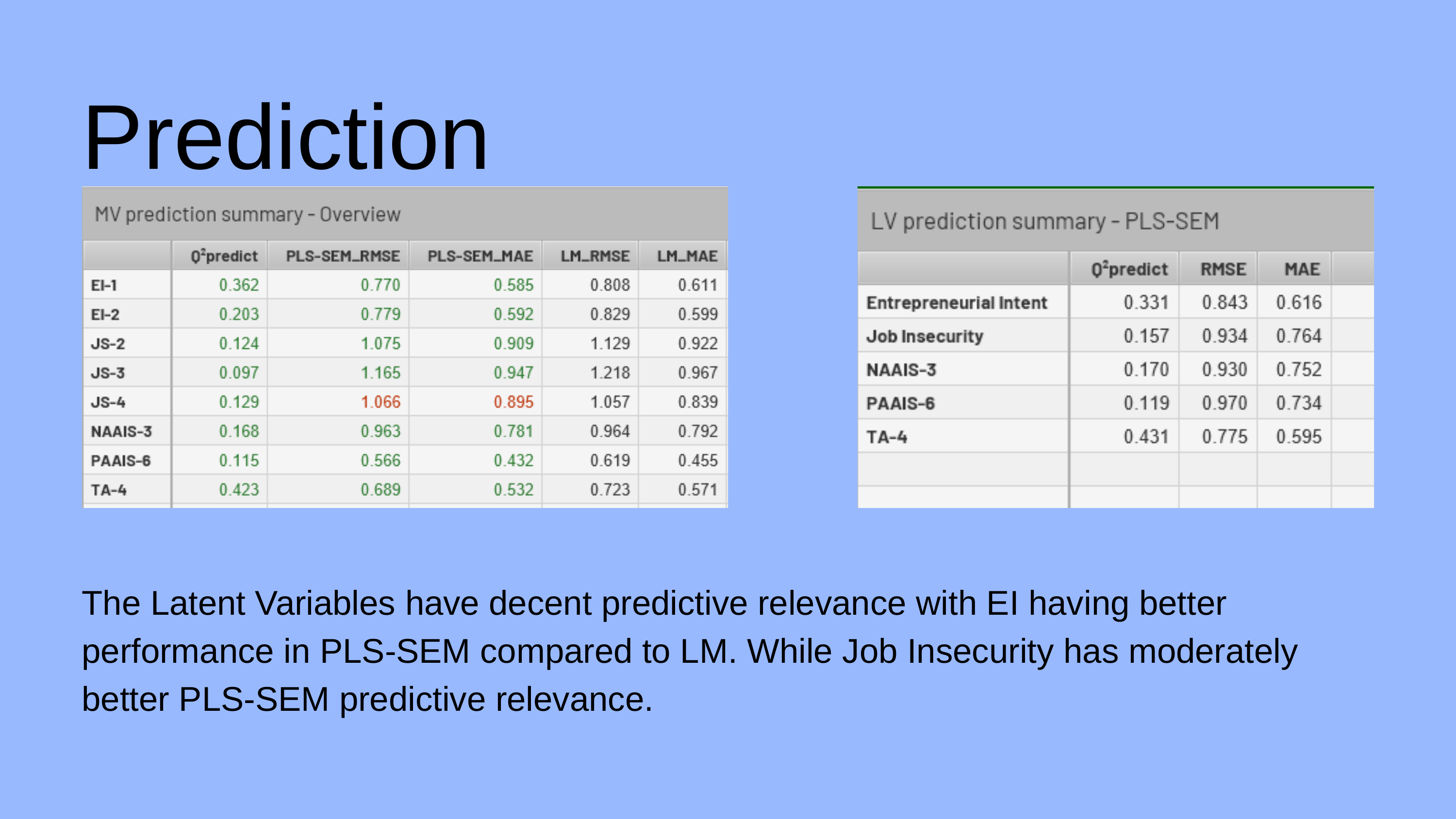

Prediction

The Latent Variables have decent predictive relevance with EI having better performance in PLS-SEM compared to LM. While Job Insecurity has moderately better PLS-SEM predictive relevance.